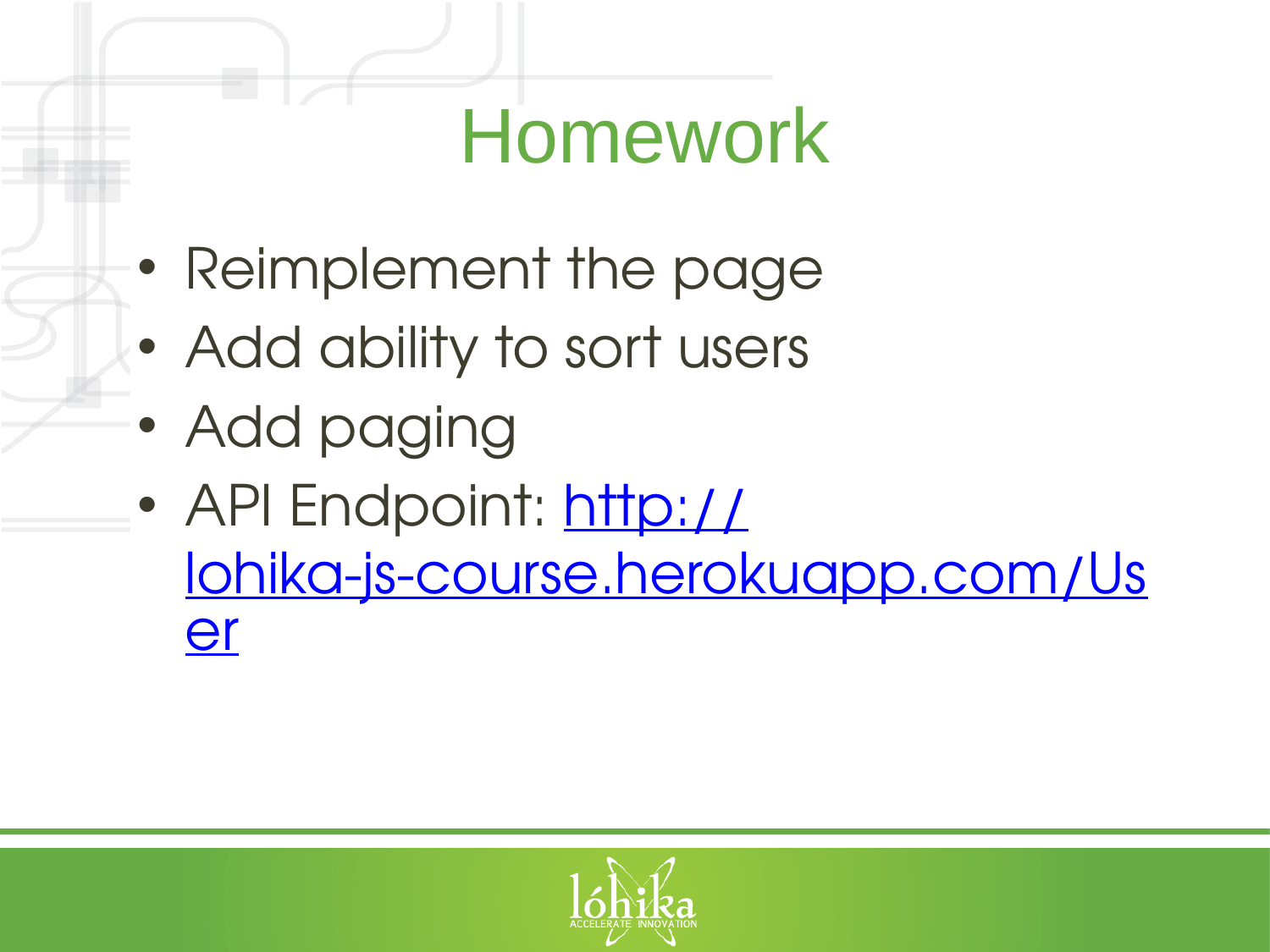

# Homework
Reimplement the page
Add ability to sort users
Add paging
API Endpoint: http://lohika-js-course.herokuapp.com/User